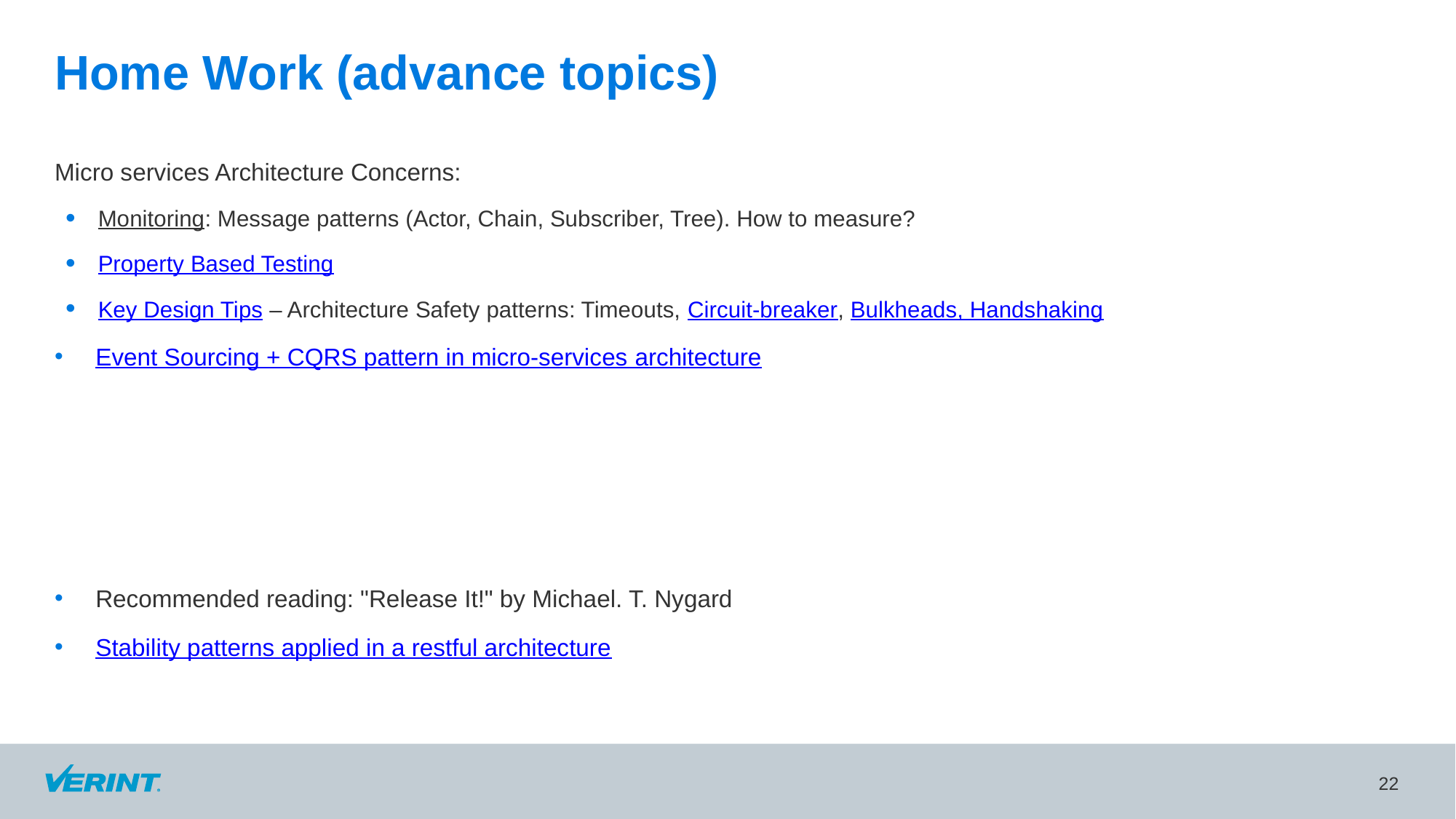

# Home Work (advance topics)
Micro services Architecture Concerns:
Monitoring: Message patterns (Actor, Chain, Subscriber, Tree). How to measure?
Property Based Testing
Key Design Tips – Architecture Safety patterns: Timeouts, Circuit-breaker, Bulkheads, Handshaking
Event Sourcing + CQRS pattern in micro-services architecture

Recommended reading: "Release It!" by Michael. T. Nygard
Stability patterns applied in a restful architecture
22